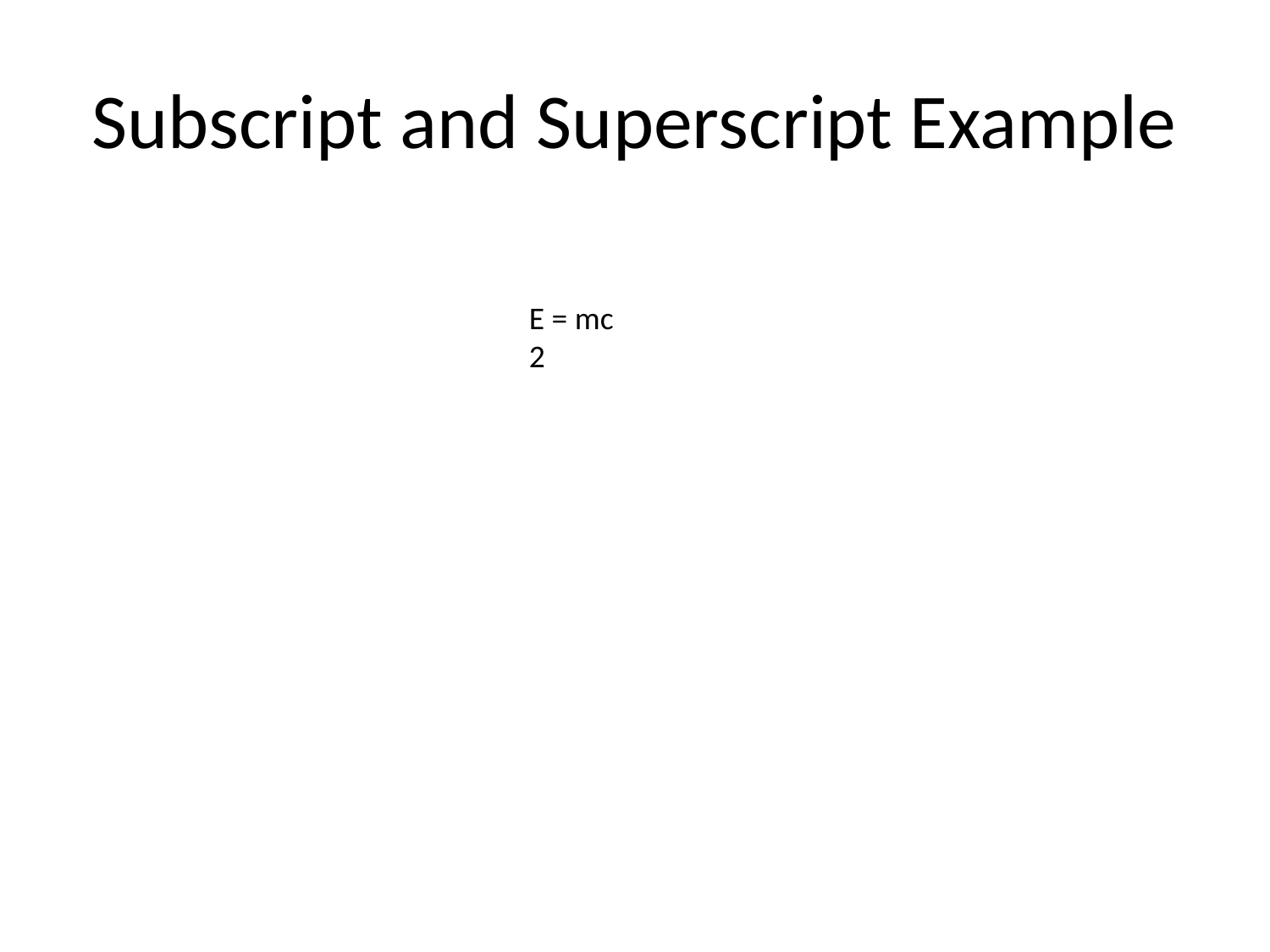

# Subscript and Superscript Example

E = mc
2